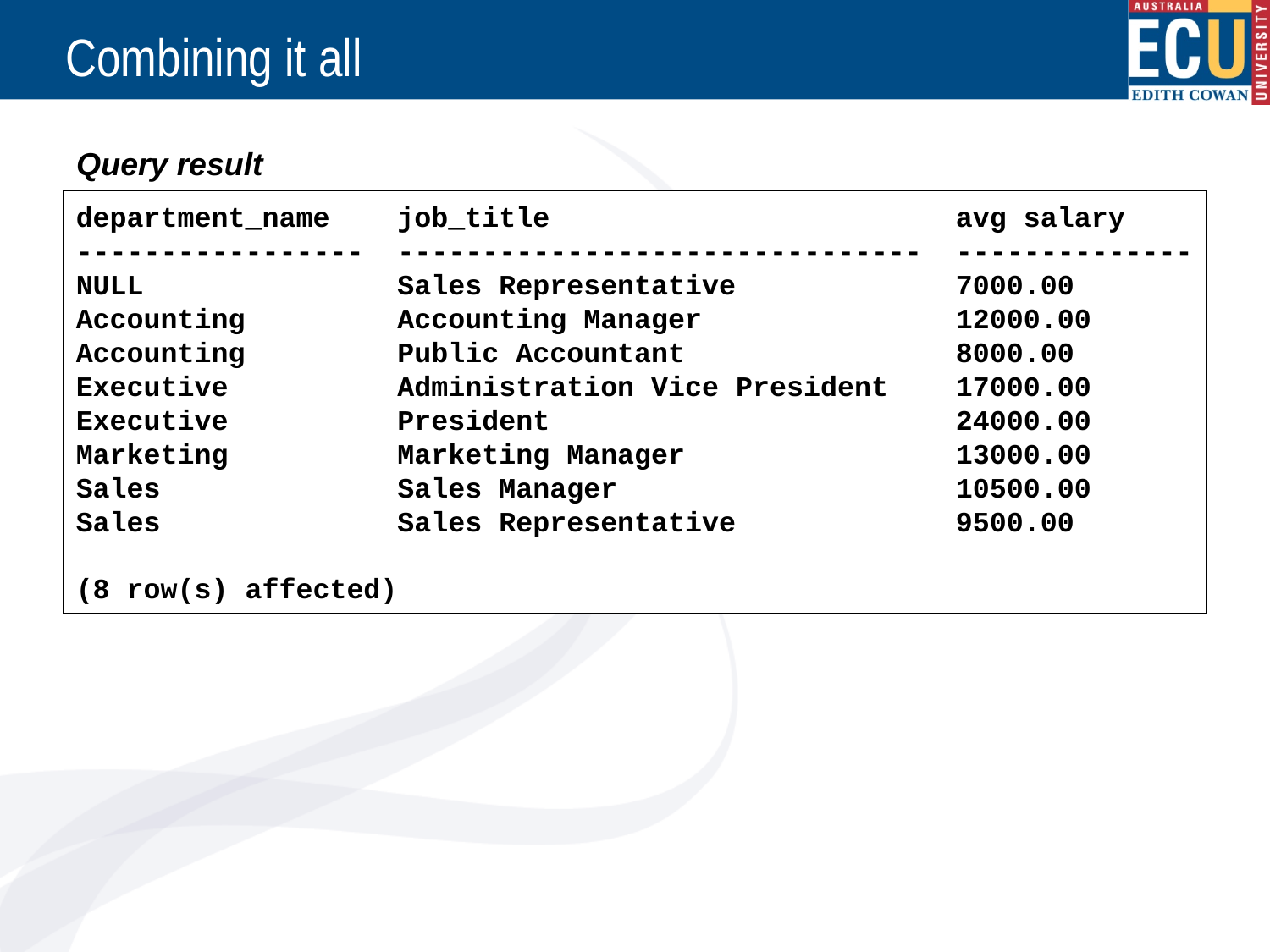

# Combining it all
Query result
department_name    job_title                        avg salary
-----------------  -------------------------------  --------------
NULL               Sales Representative             7000.00
Accounting         Accounting Manager               12000.00
Accounting         Public Accountant                8000.00
Executive          Administration Vice President    17000.00
Executive          President                        24000.00
Marketing          Marketing Manager                13000.00
Sales              Sales Manager                    10500.00
Sales              Sales Representative             9500.00

(8 row(s) affected)